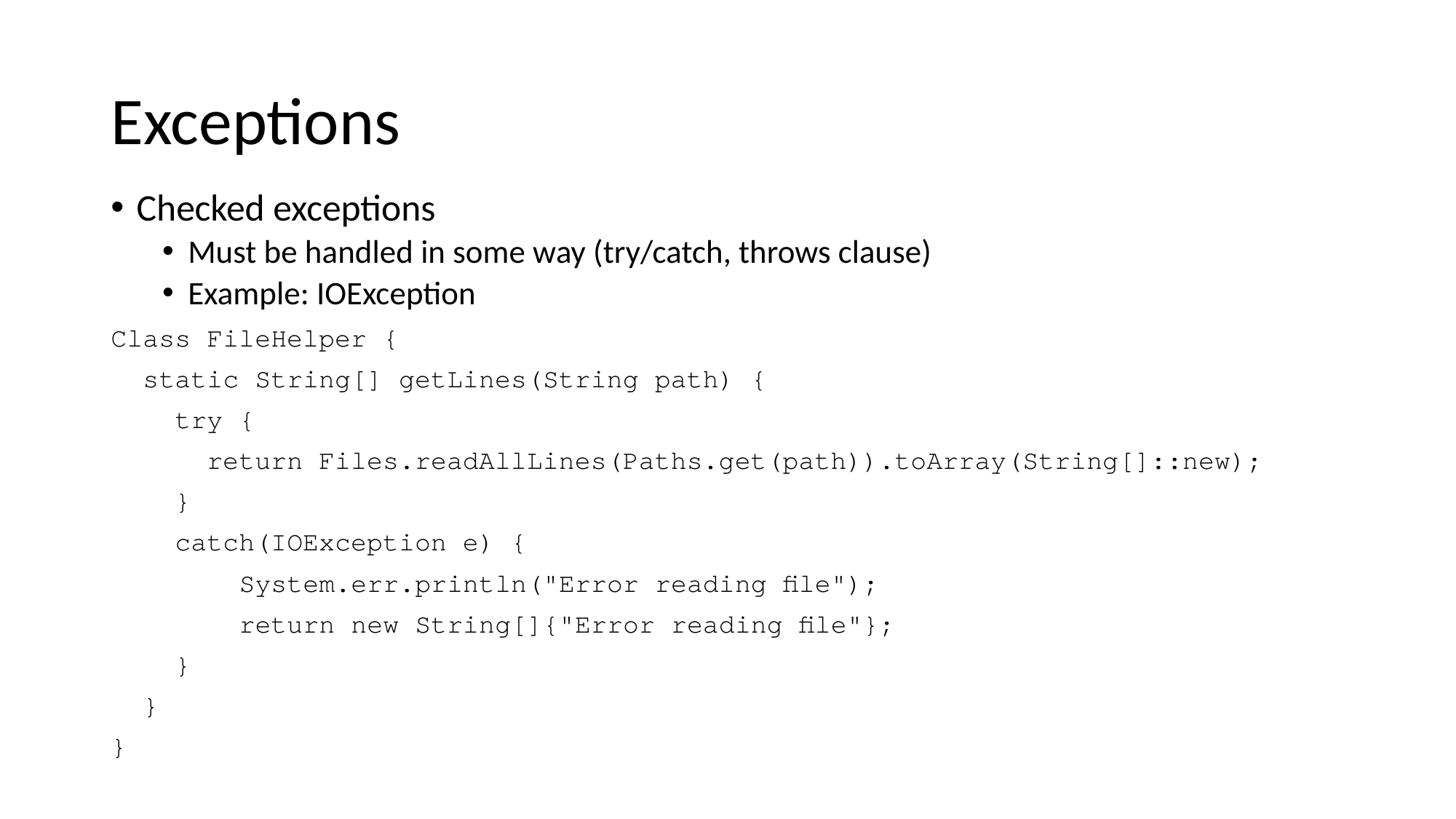

# Exceptions
Checked exceptions
Must be handled in some way (try/catch, throws clause)
Example: IOException
Class FileHelper {
  static String[] getLines(String path) {
    try {
      return Files.readAllLines(Paths.get(path)).toArray(String[]::new);
    }
    catch(IOException e) {
        System.err.println("Error reading file");
        return new String[]{"Error reading file"};
    }
  }
}